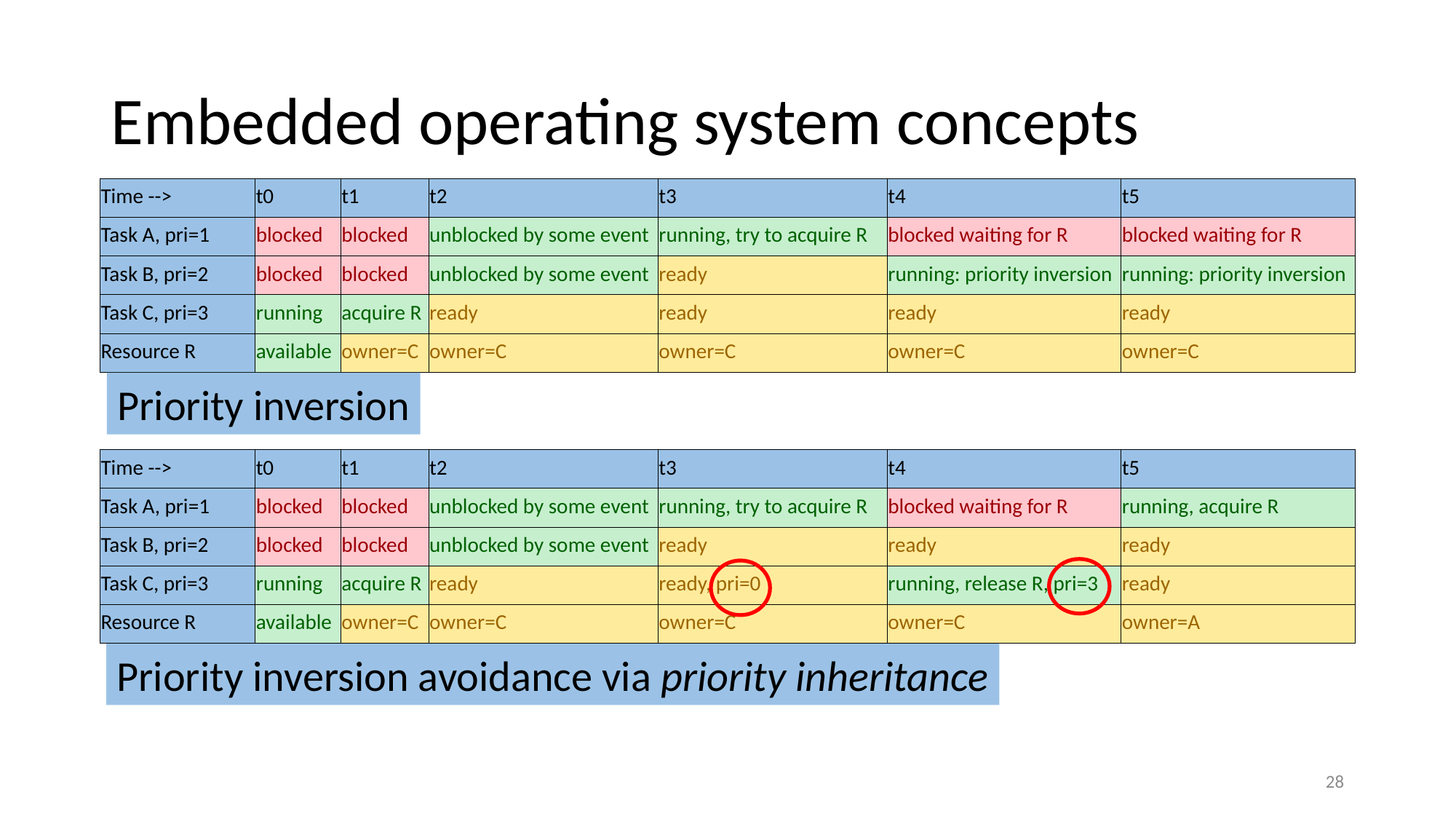

# Embedded operating system concepts
| Time --> | t0 | t1 | t2 | t3 | t4 | t5 |
| --- | --- | --- | --- | --- | --- | --- |
| Task A, pri=1 | blocked | blocked | unblocked by some event | running, try to acquire R | blocked waiting for R | blocked waiting for R |
| Task B, pri=2 | blocked | blocked | unblocked by some event | ready | running: priority inversion | running: priority inversion |
| Task C, pri=3 | running | acquire R | ready | ready | ready | ready |
| Resource R | available | owner=C | owner=C | owner=C | owner=C | owner=C |
|  |  |  |  |  |  |  |
|  |  |  |  |  |  |  |
| Time --> | t0 | t1 | t2 | t3 | t4 | t5 |
| Task A, pri=1 | blocked | blocked | unblocked by some event | running, try to acquire R | blocked waiting for R | running, acquire R |
| Task B, pri=2 | blocked | blocked | unblocked by some event | ready | ready | ready |
| Task C, pri=3 | running | acquire R | ready | ready, pri=0 | running, release R, pri=3 | ready |
| Resource R | available | owner=C | owner=C | owner=C | owner=C | owner=A |
Priority inversion

Priority inversion avoidance via priority inheritance
28